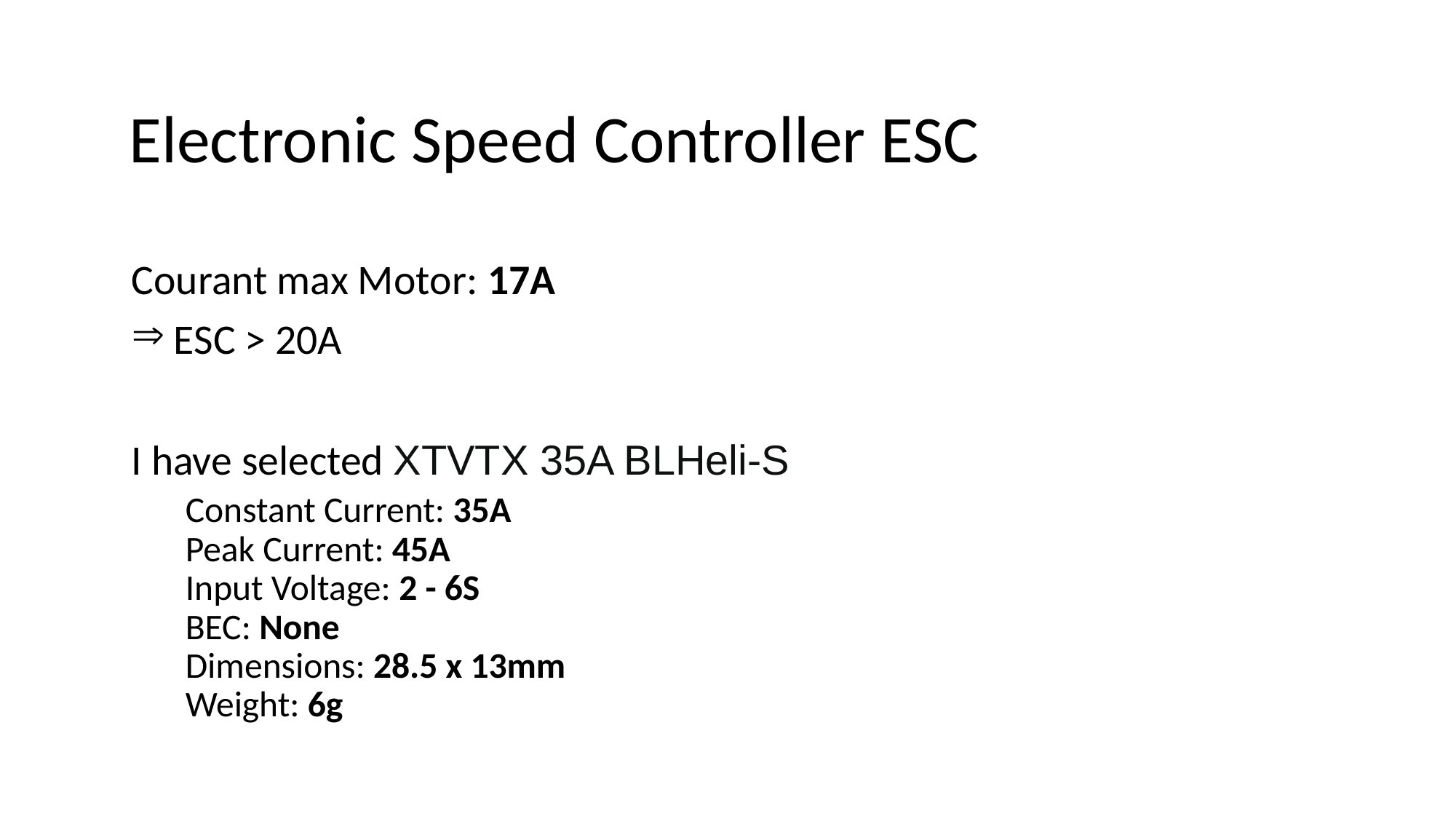

Electronic Speed Controller ESC
Courant max Motor: 17A
 ESC > 20A

I have selected XTVTX 35A BLHeli-S
Constant Current: 35A
Peak Current: 45A
Input Voltage: 2 - 6S
BEC: None
Dimensions: 28.5 x 13mm
Weight: 6g